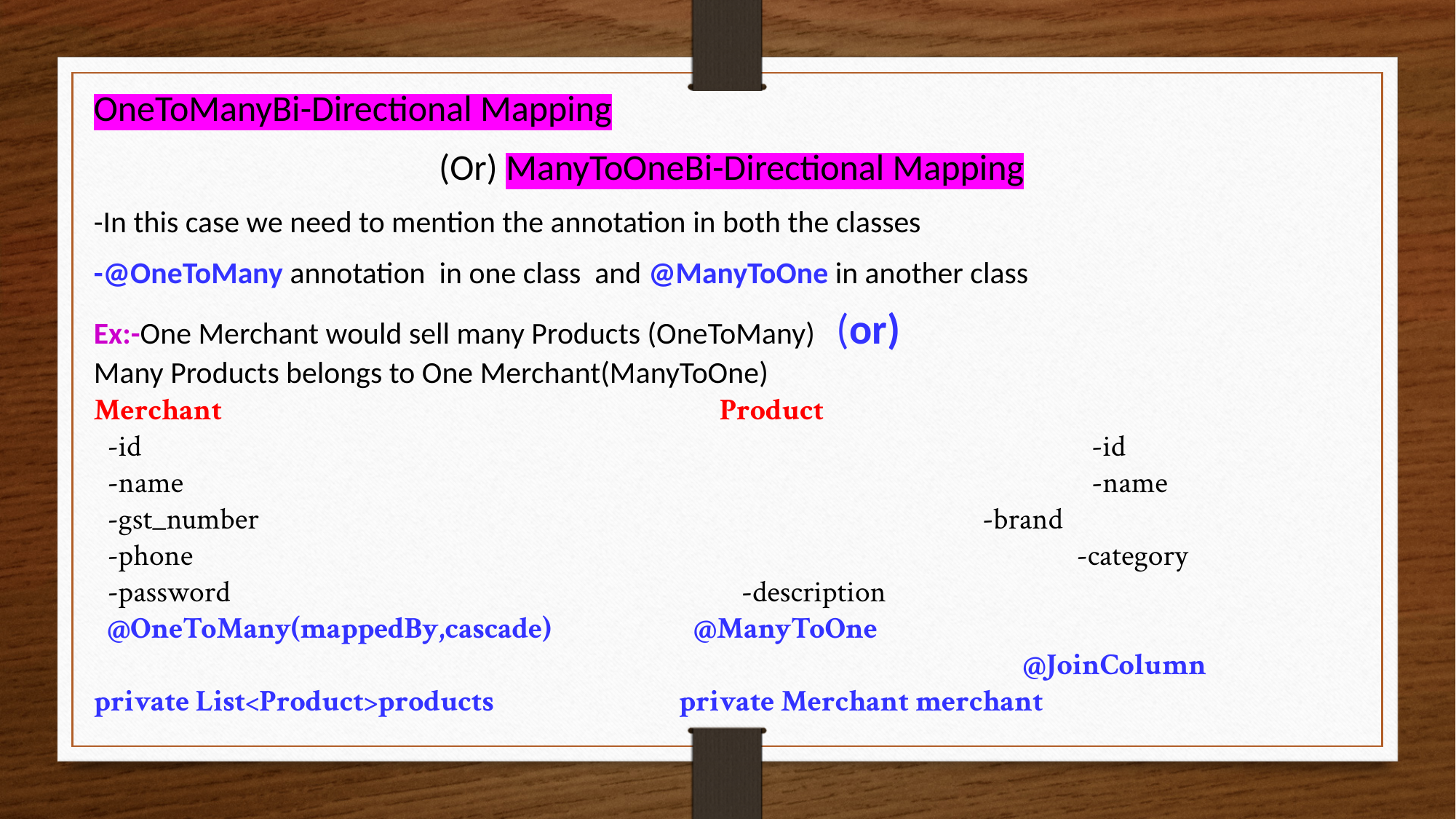

OneToManyBi-Directional Mapping
(Or) ManyToOneBi-Directional Mapping
-In this case we need to mention the annotation in both the classes
-@OneToMany annotation  in one class  and @ManyToOne in another class
Ex:-One Merchant would sell many Products (OneToMany)   (or)
Many Products belongs to One Merchant(ManyToOne)
Merchant                                                                          Product
  -id			                                                   -id
  -name			                                                   -name
  -gst_number		                                                   -brand
  -phone		                                                                 -category
  -password                                                                            -description
  @OneToMany(mappedBy,cascade) 	                   @ManyToOne
 		                                                              @JoinColumn
private List<Product>products                              private Merchant merchant